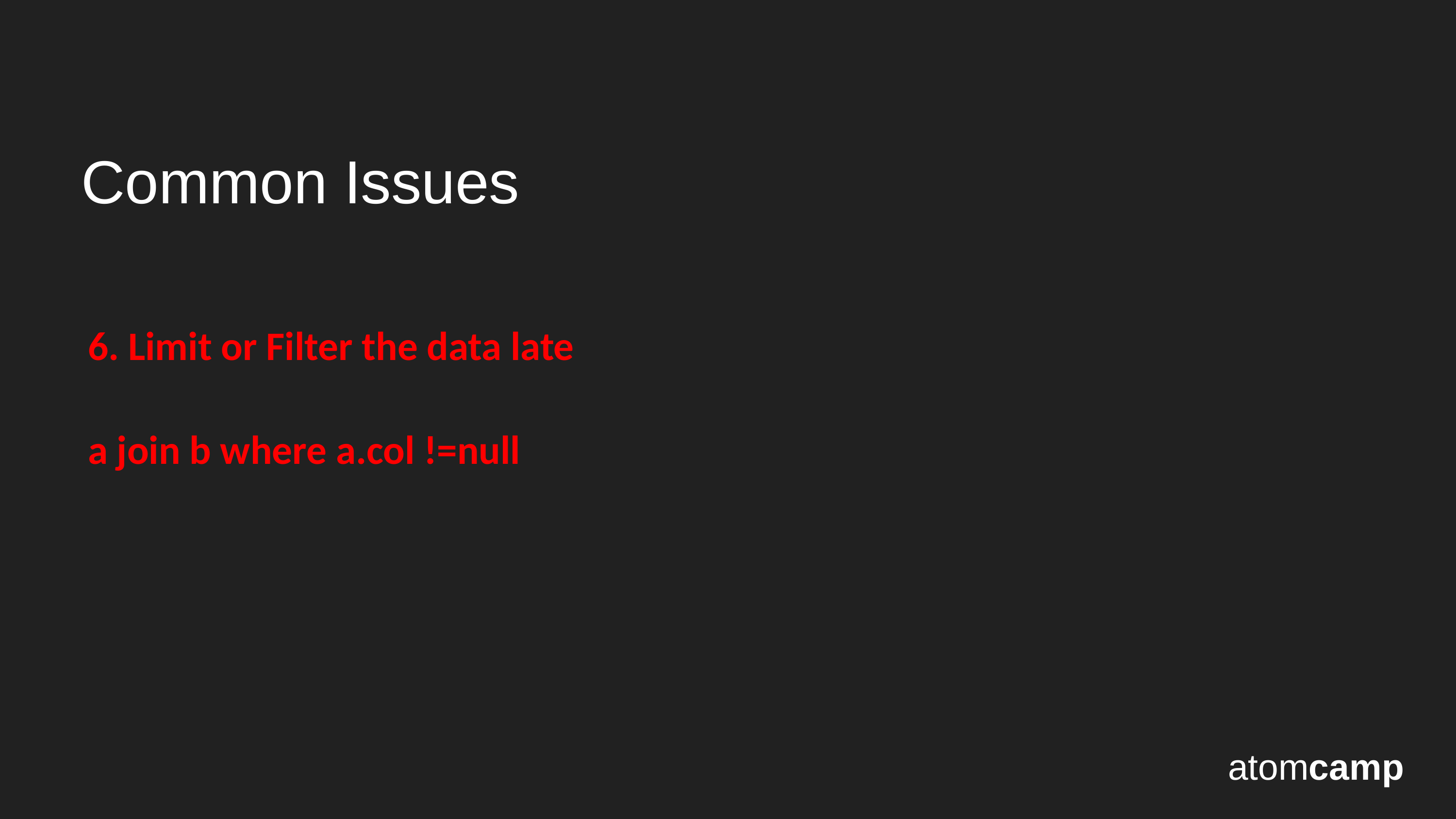

Common Issues
6. Limit or Filter the data late
a join b where a.col !=null
atomcamp